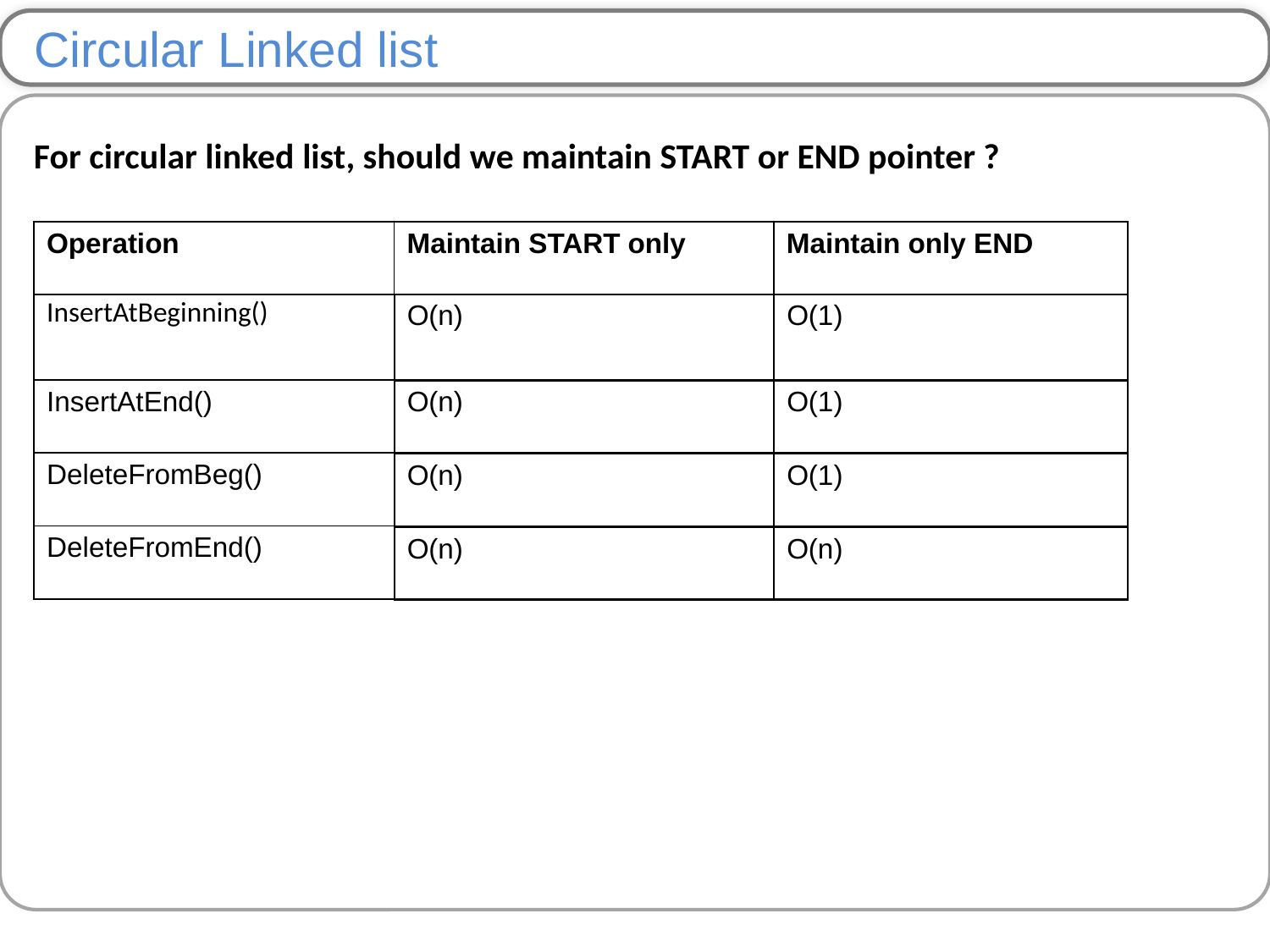

Circular Linked list

For circular linked list, should we maintain START or END pointer ?

| Operation | Maintain START only | Maintain only END |
| --- | --- | --- |
| InsertAtBeginning() |  |  |
| InsertAtEnd() |  |  |
| DeleteFromBeg() |  |  |
| DeleteFromEnd() |  |  |
| O(n) | O(1) |
| --- | --- |
| O(n) | O(1) |
| --- | --- |
| O(n) | O(1) |
| --- | --- |
| O(n) | O(n) |
| --- | --- |